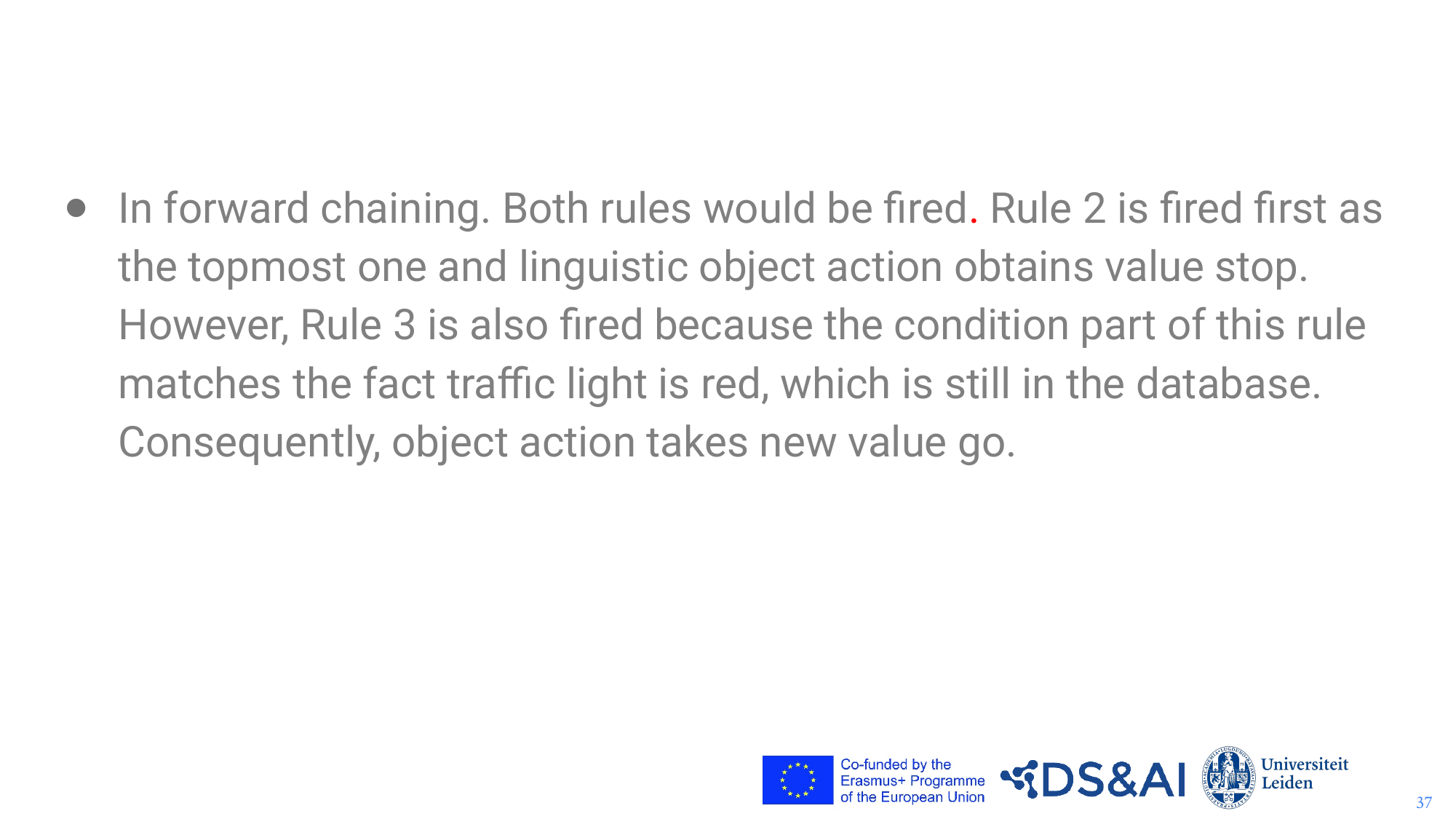

In forward chaining. Both rules would be fired. Rule 2 is fired first as the topmost one and linguistic object action obtains value stop. However, Rule 3 is also fired because the condition part of this rule matches the fact traffic light is red, which is still in the database. Consequently, object action takes new value go.
37